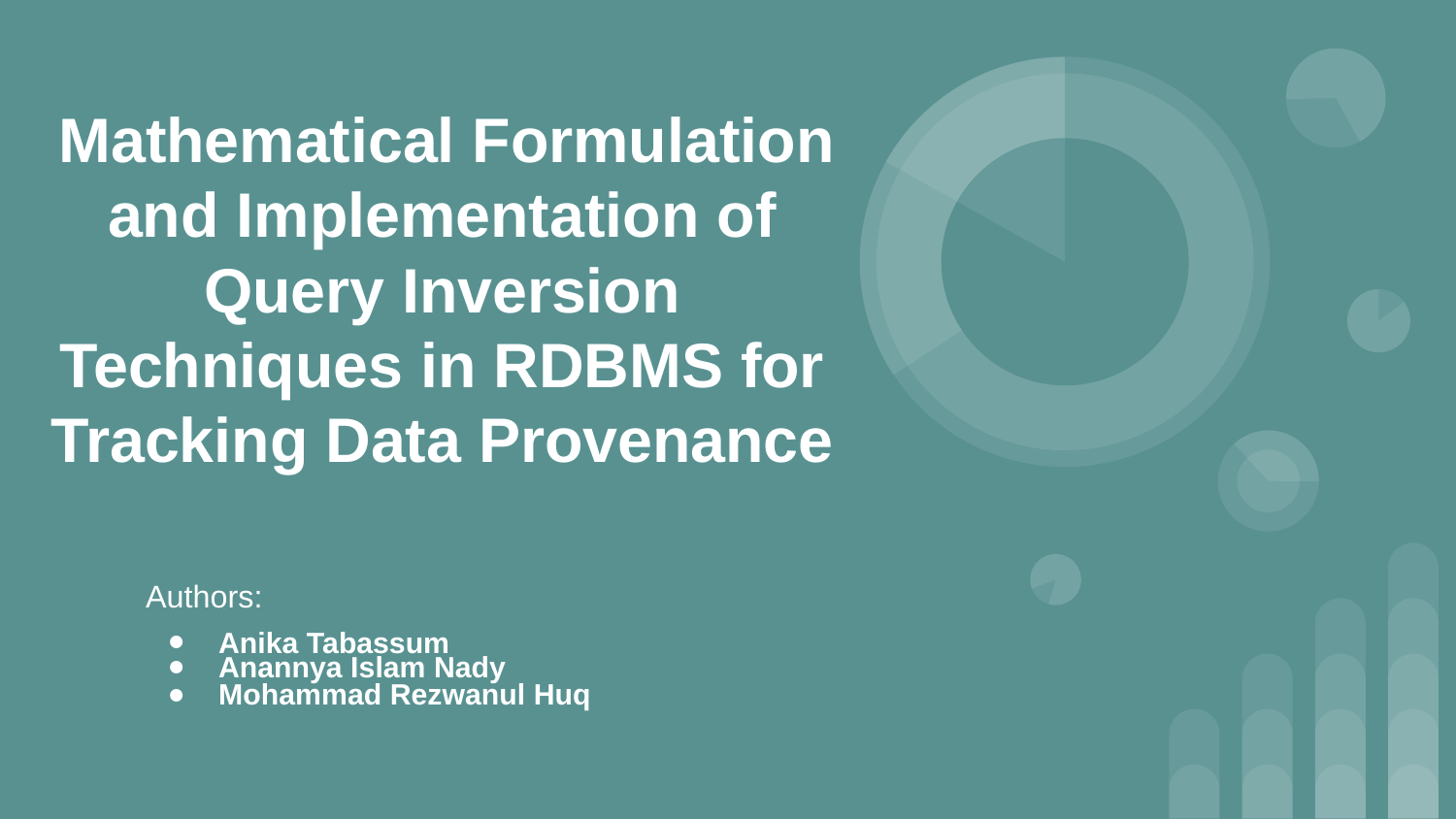

# Mathematical Formulation and Implementation of Query Inversion Techniques in RDBMS for Tracking Data Provenance
Authors:
Anika Tabassum
Anannya Islam Nady
Mohammad Rezwanul Huq